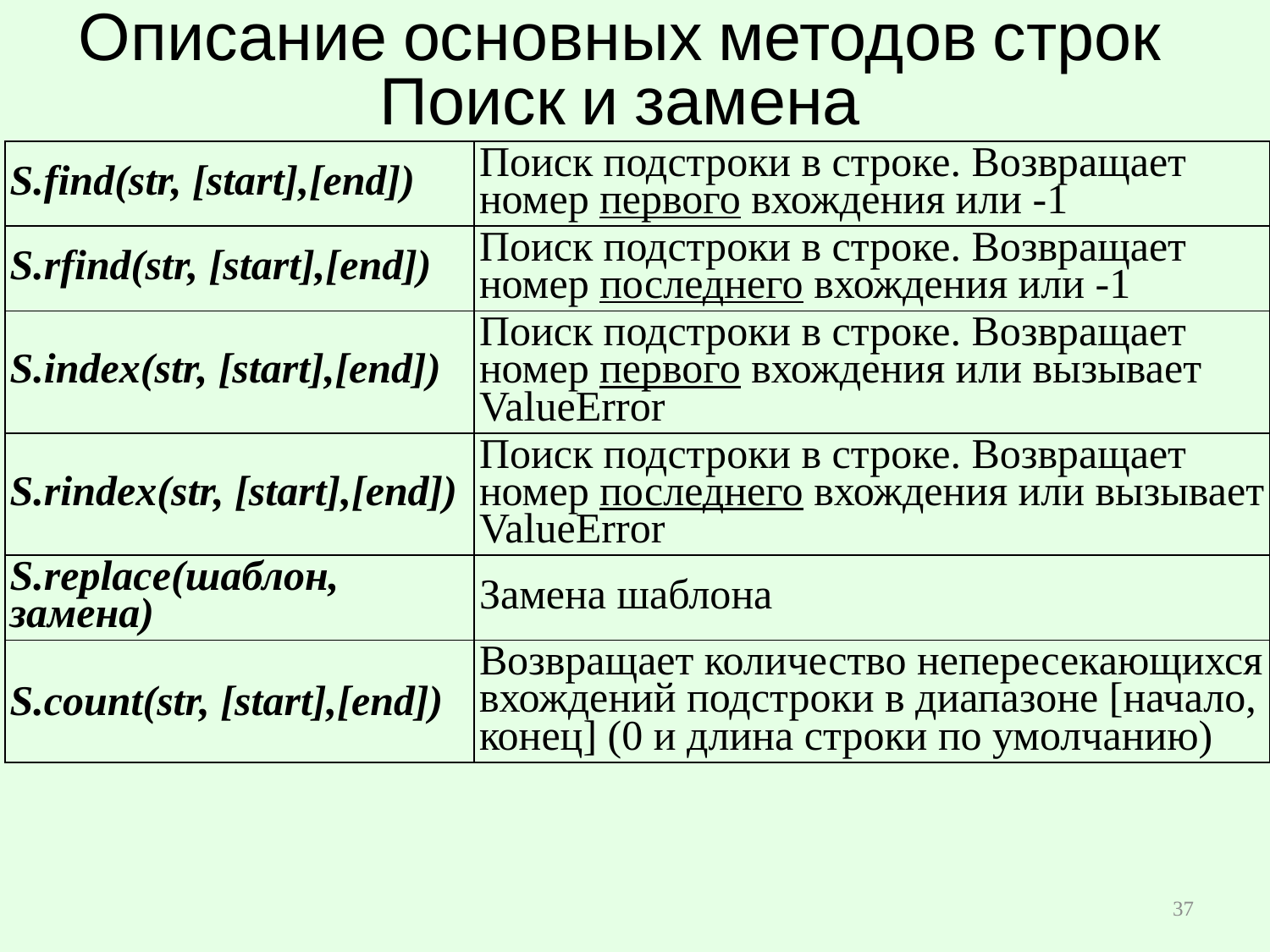

# Описание основных методов строк Поиск и замена
| S.find(str, [start],[end]) | Поиск подстроки в строке. Возвращает номер первого вхождения или -1 |
| --- | --- |
| S.rfind(str, [start],[end]) | Поиск подстроки в строке. Возвращает номер последнего вхождения или -1 |
| S.index(str, [start],[end]) | Поиск подстроки в строке. Возвращает номер первого вхождения или вызывает ValueError |
| S.rindex(str, [start],[end]) | Поиск подстроки в строке. Возвращает номер последнего вхождения или вызывает ValueError |
| S.replace(шаблон, замена) | Замена шаблона |
| S.count(str, [start],[end]) | Возвращает количество непересекающихся вхождений подстроки в диапазоне [начало, конец] (0 и длина строки по умолчанию) |
37